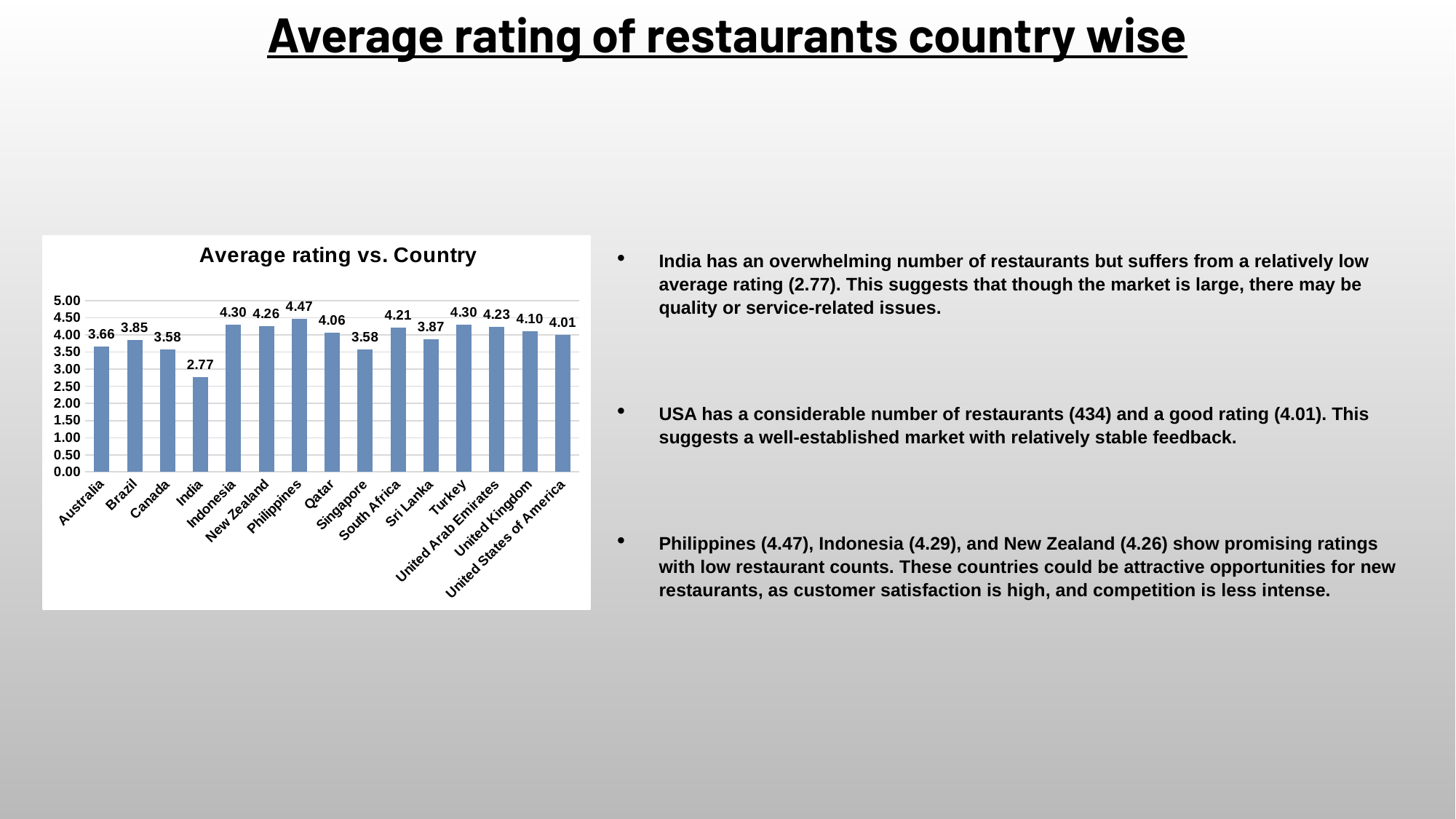

Average rating of restaurants country wise

India has an overwhelming number of restaurants but suffers from a relatively low average rating (2.77). This suggests that though the market is large, there may be quality or service-related issues.

USA has a considerable number of restaurants (434) and a good rating (4.01). This suggests a well-established market with relatively stable feedback.

Philippines (4.47), Indonesia (4.29), and New Zealand (4.26) show promising ratings with low restaurant counts. These countries could be attractive opportunities for new restaurants, as customer satisfaction is high, and competition is less intense.

### Chart: Average rating vs. Country

| Category | Total |
|---|---|
| Australia | 3.6583333333333337 |
| Brazil | 3.8466666666666667 |
| Canada | 3.575 |
| India | 2.7705501618122987 |
| Indonesia | 4.295238095238096 |
| New Zealand | 4.262499999999999 |
| Philippines | 4.468181818181819 |
| Qatar | 4.06 |
| Singapore | 3.575 |
| South Africa | 4.210000000000001 |
| Sri Lanka | 3.87 |
| Turkey | 4.3 |
| United Arab Emirates | 4.233333333333335 |
| United Kingdom | 4.1 |
| United States of America | 4.011290322580642 |